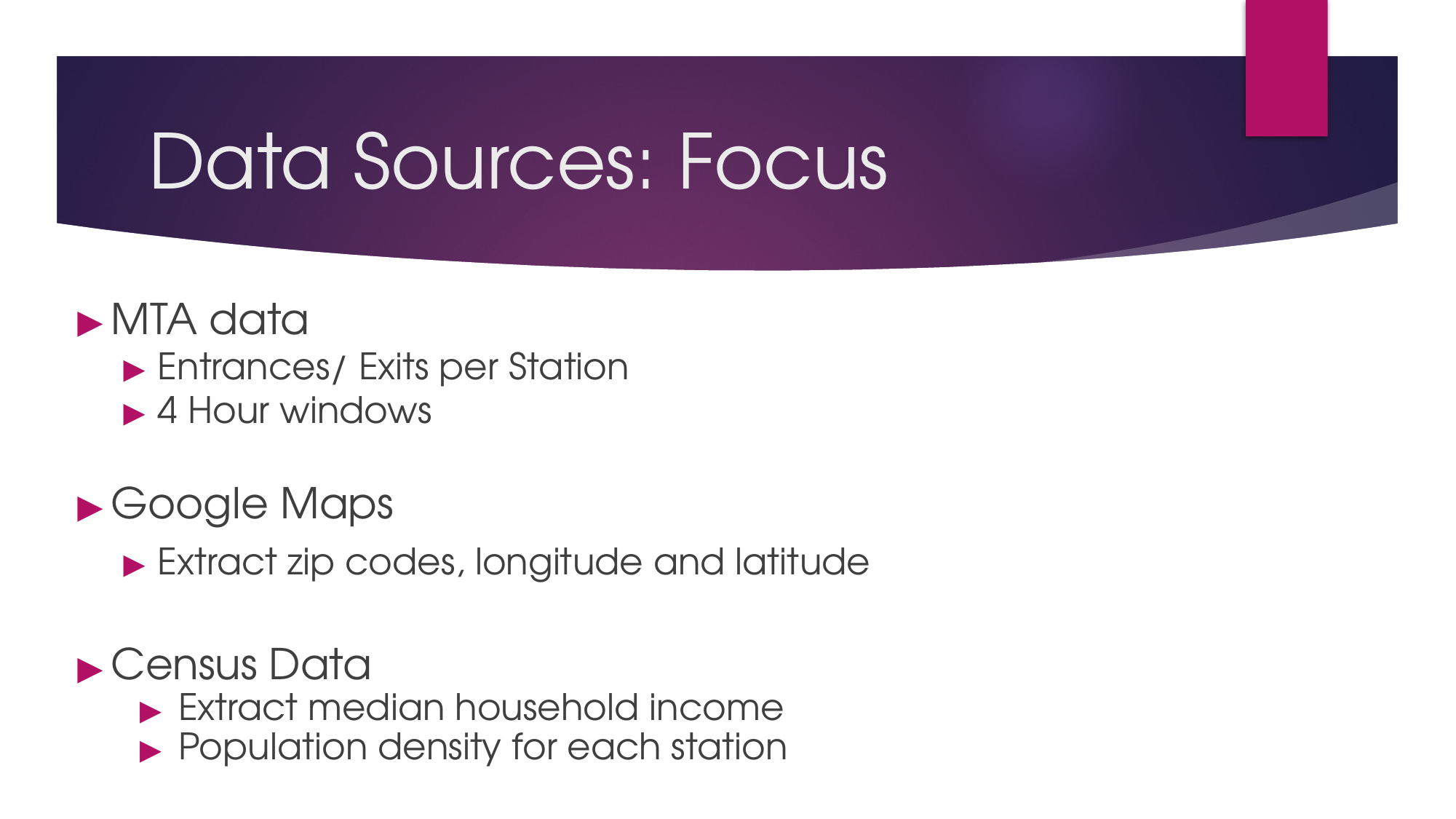

# Data Sources: Focus
MTA data
Entrances/ Exits per Station
4 Hour windows

Google Maps
Extract zip codes, longitude and latitude

Census Data
Extract median household income
Population density for each station